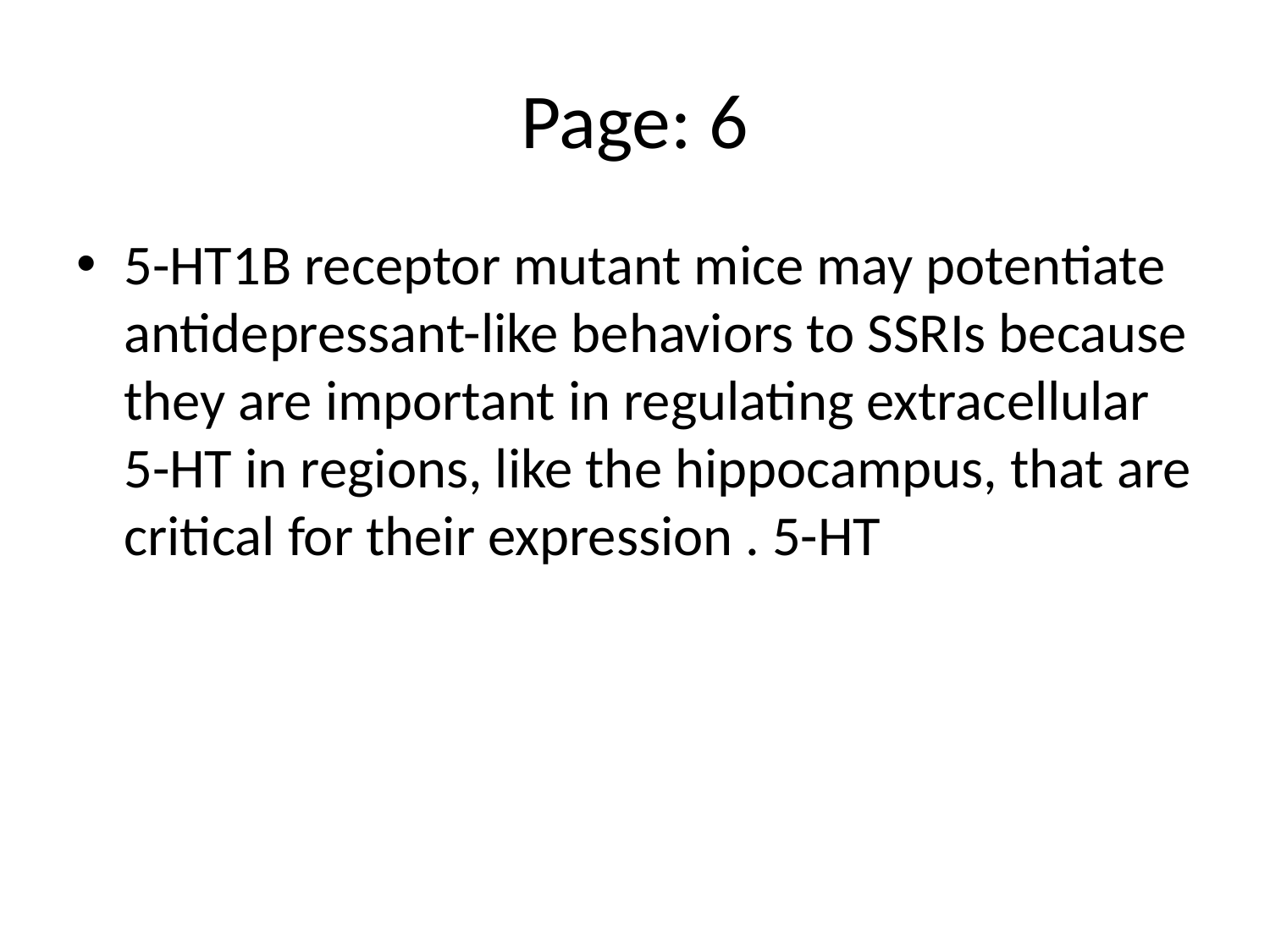

# Page: 6
5-HT1B receptor mutant mice may potentiate antidepressant-like behaviors to SSRIs because they are important in regulating extracellular 5-HT in regions, like the hippocampus, that are critical for their expression . 5-HT